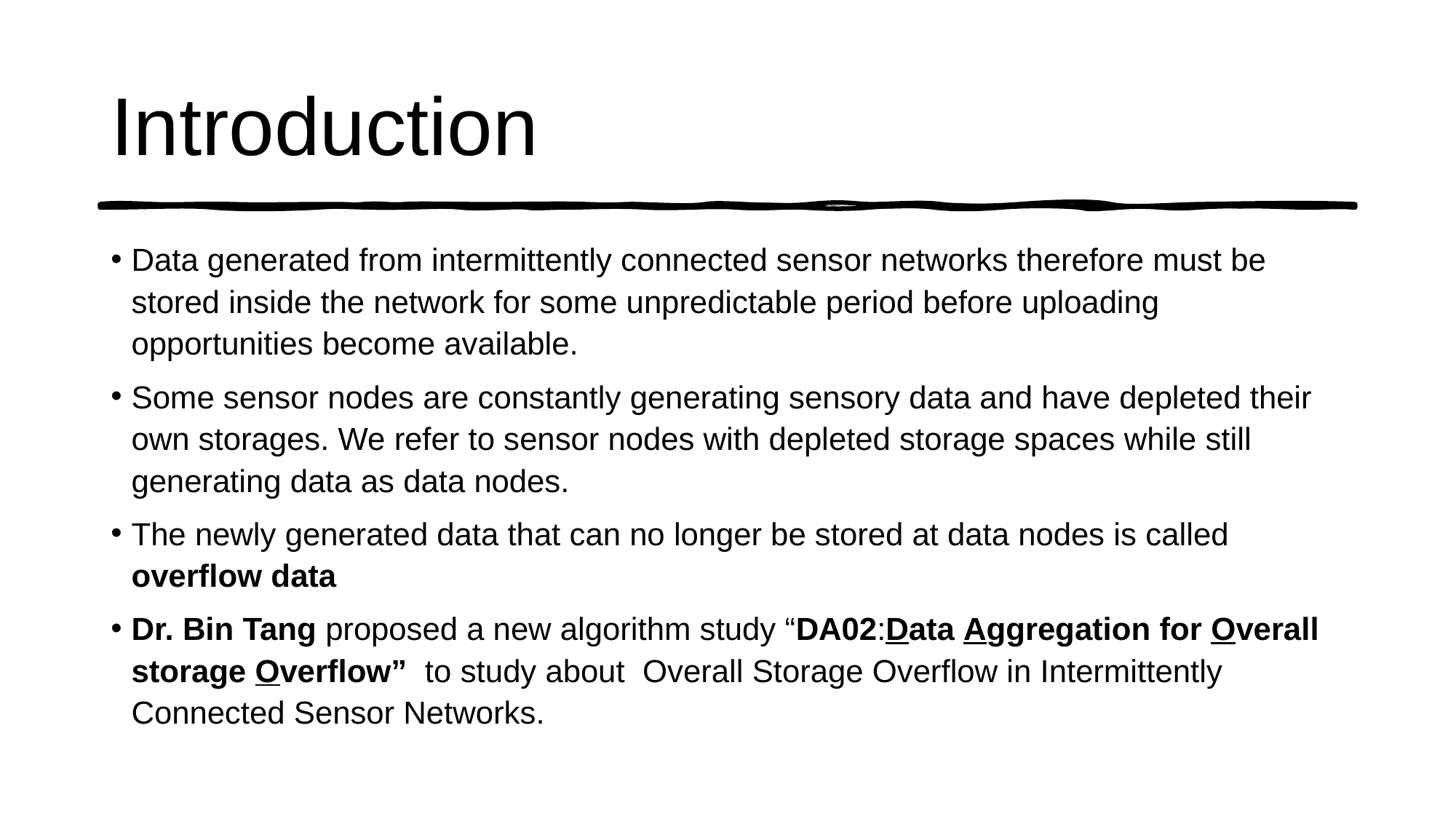

# Introduction
Data generated from intermittently connected sensor networks therefore must be stored inside the network for some unpredictable period before uploading opportunities become available.
Some sensor nodes are constantly generating sensory data and have depleted their own storages. We refer to sensor nodes with depleted storage spaces while still generating data as data nodes.
The newly generated data that can no longer be stored at data nodes is called overflow data
Dr. Bin Tang proposed a new algorithm study “DA02:Data Aggregation for Overall storage Overflow”  to study about  Overall Storage Overflow in Intermittently Connected Sensor Networks.